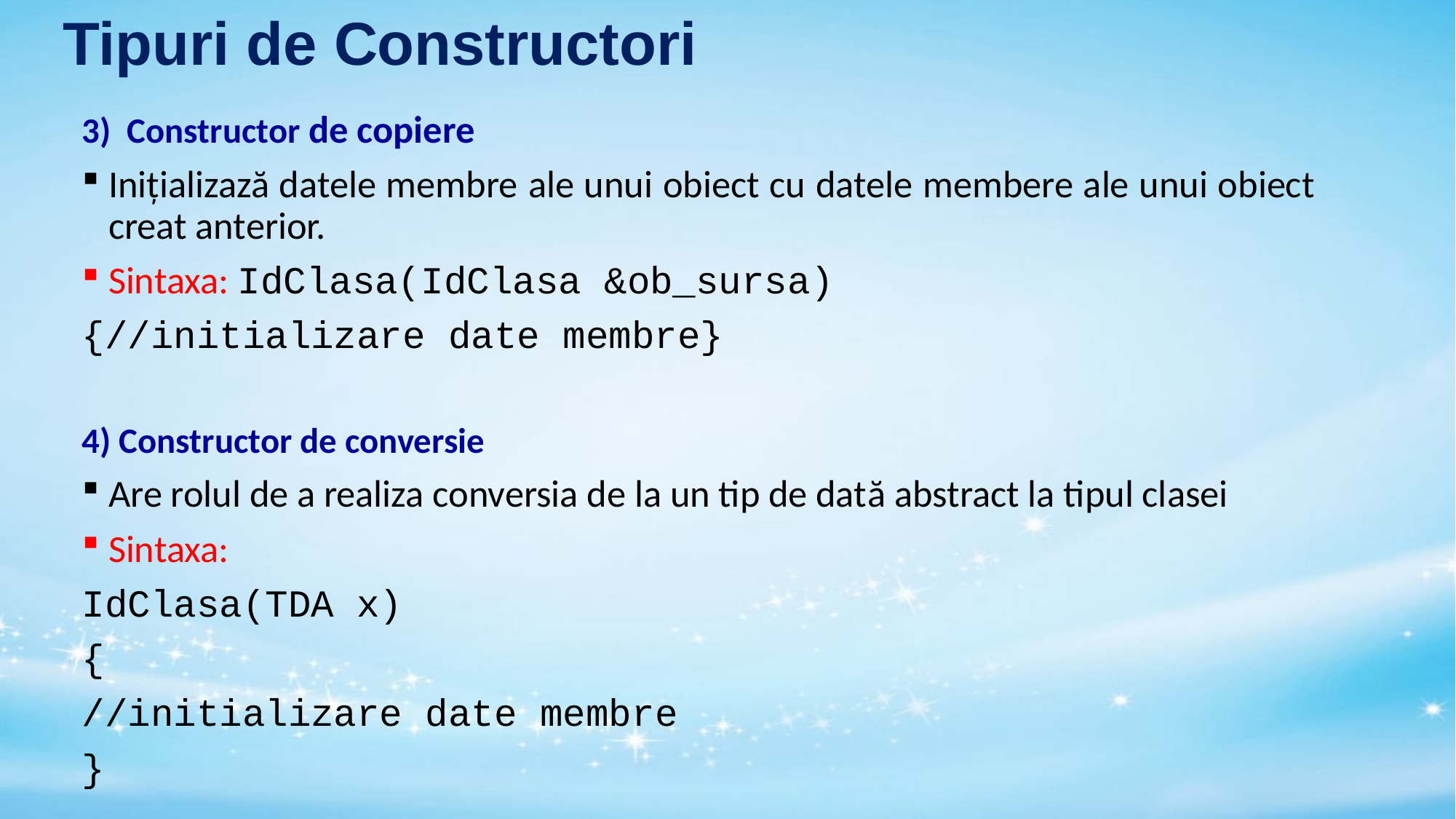

# Tipuri de Constructori
3)  Constructor de copiere
Inițializază datele membre ale unui obiect cu datele membere ale unui obiect creat anterior.
Sintaxa: IdClasa(IdClasa &ob_sursa)
{//initializare date membre}

4) Constructor de conversie
Are rolul de a realiza conversia de la un tip de dată abstract la tipul clasei
Sintaxa:
IdClasa(TDA x)
{
//initializare date membre
}